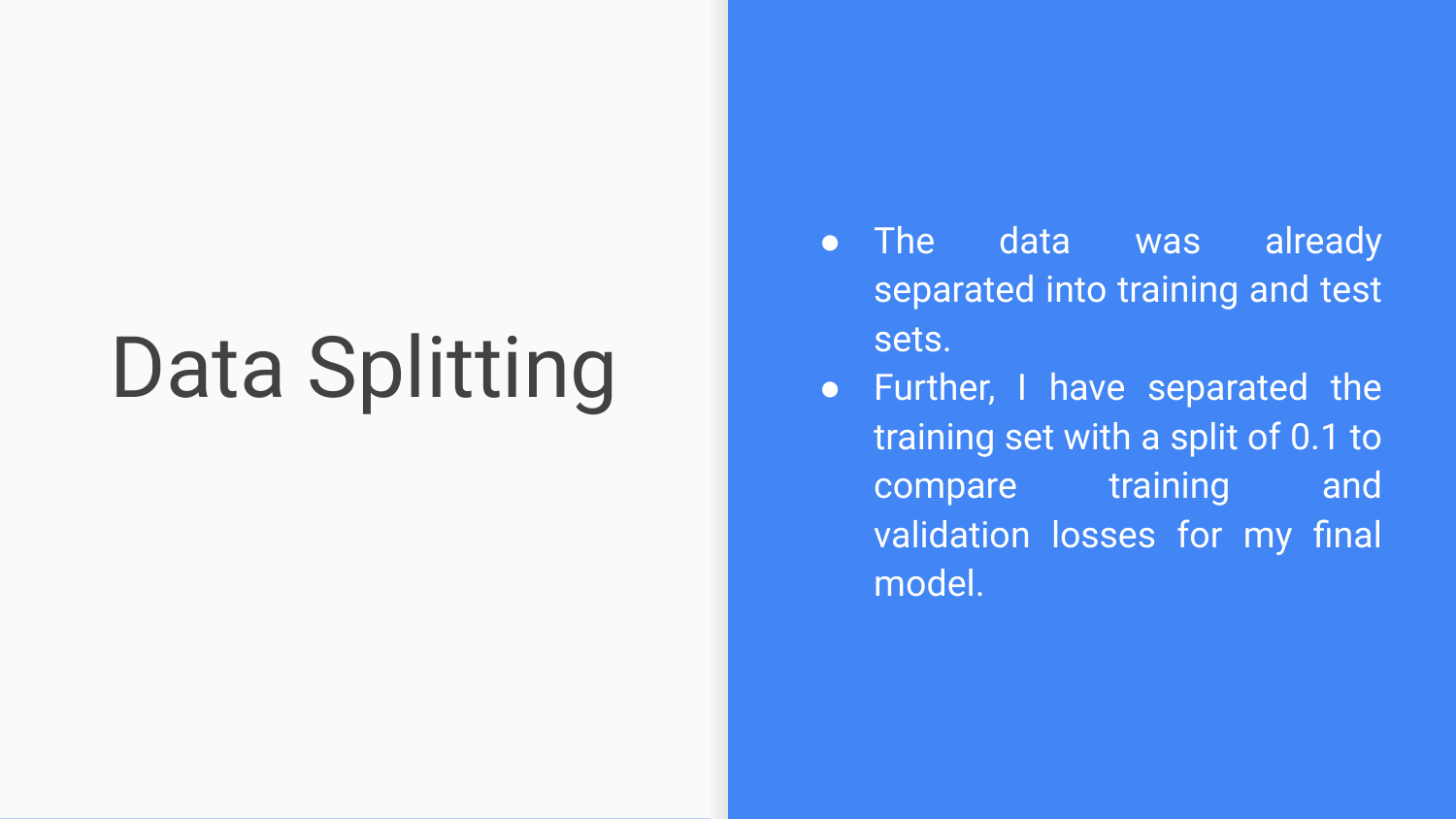

The data was already separated into training and test sets.
Further, I have separated the training set with a split of 0.1 to compare training and validation losses for my final model.
# Data Splitting